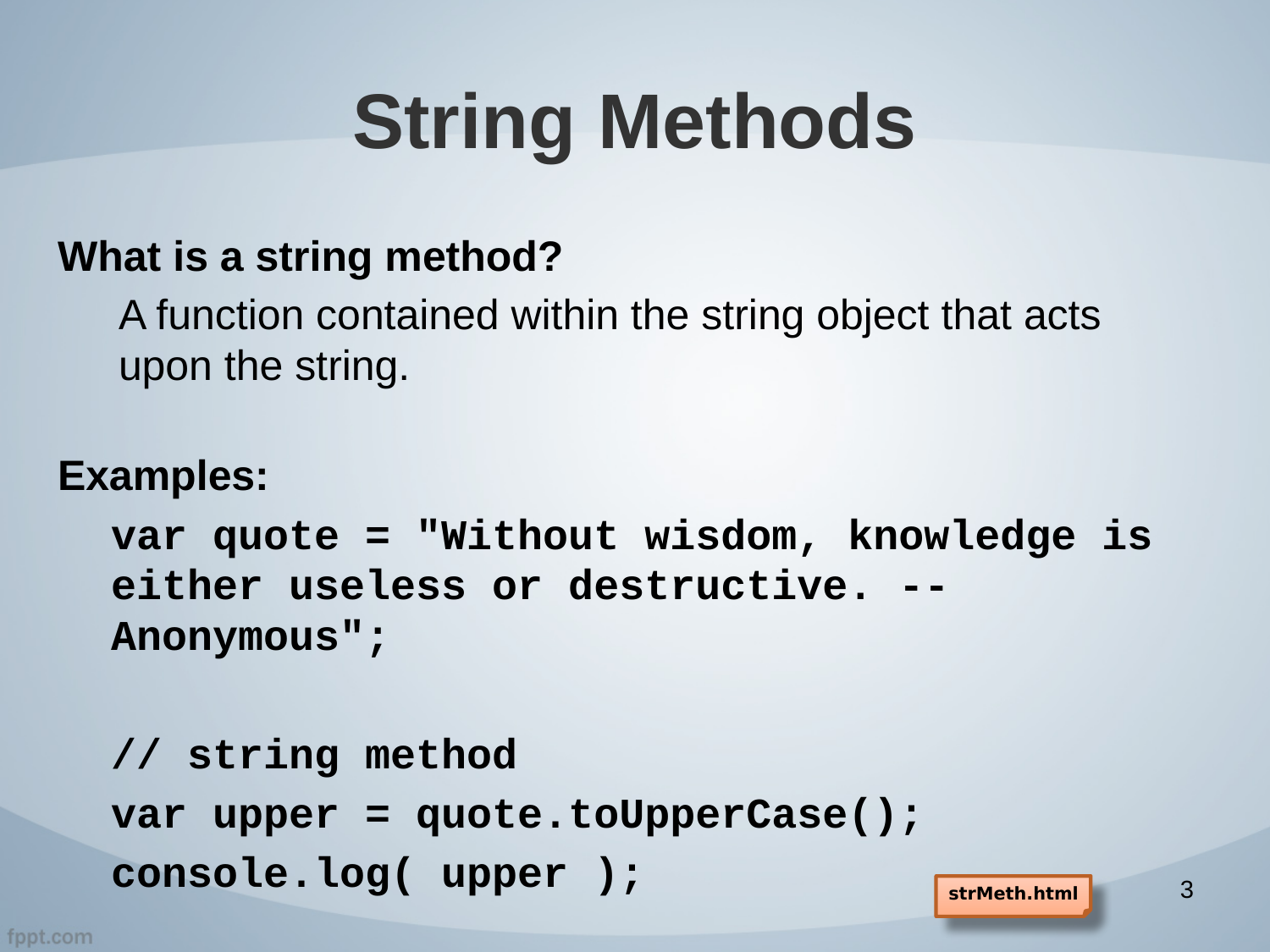

# String Methods
What is a string method?
A function contained within the string object that acts upon the string.
Examples:
var quote = "Without wisdom, knowledge is either useless or destructive. -- Anonymous";

// string method
var upper = quote.toUpperCase();
console.log( upper );
3
strMeth.html